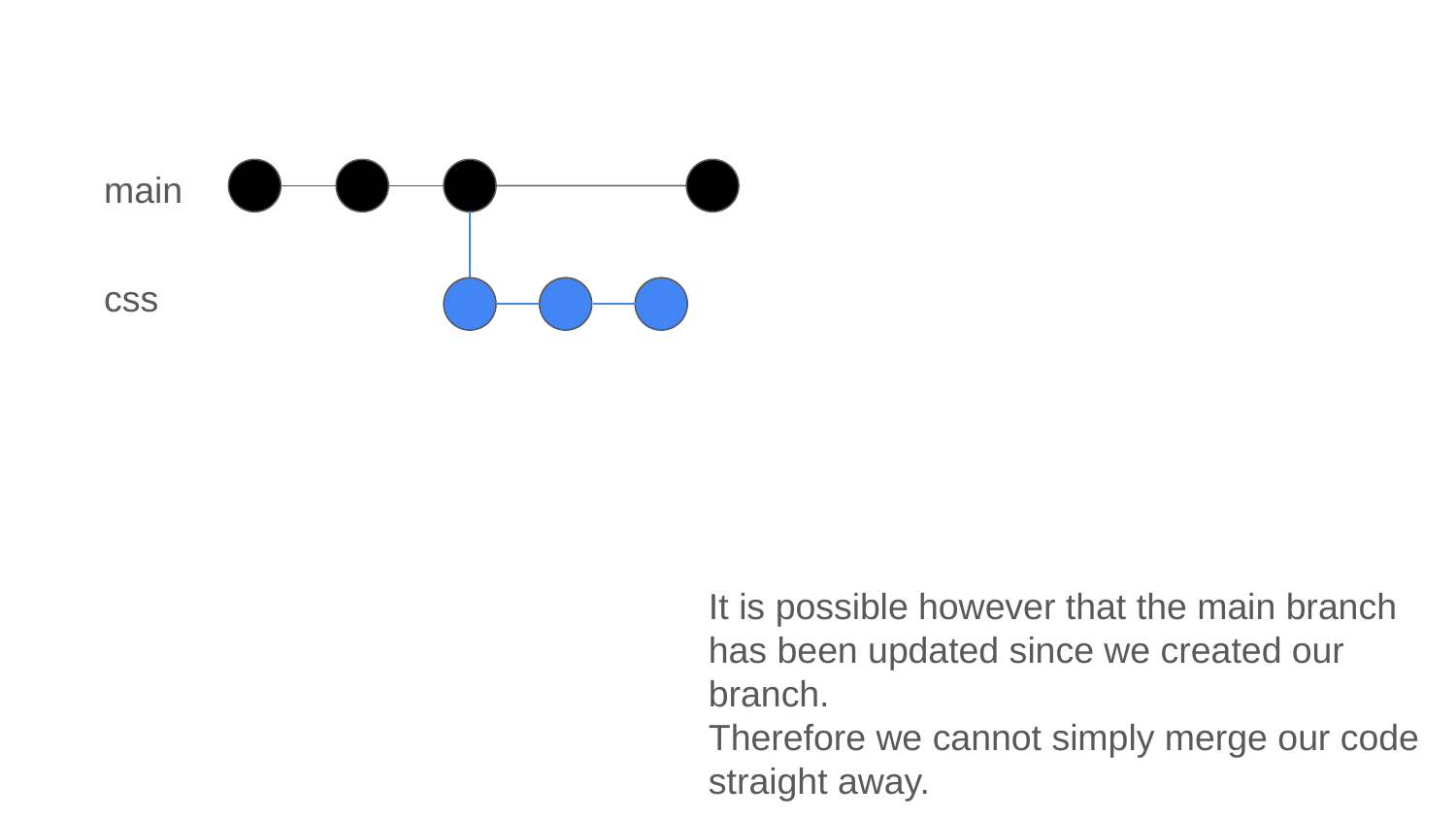

main

css

It is possible however that the main branch has been updated since we created our branch.
Therefore we cannot simply merge our code straight away.